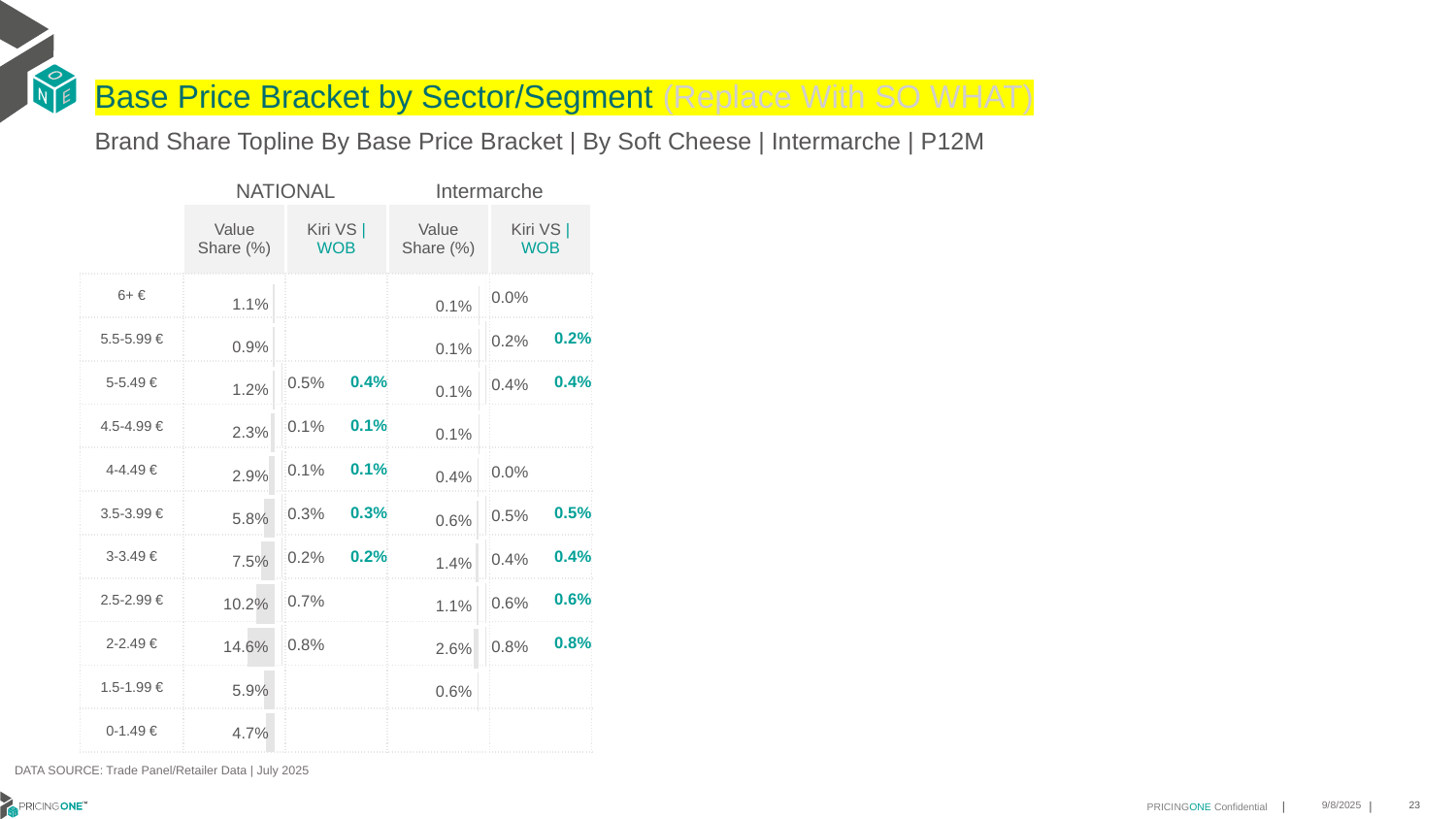

# Base Price Bracket by Sector/Segment (Replace With SO WHAT)
Brand Share Topline By Base Price Bracket | By Soft Cheese | Intermarche | P12M
|  | NATIONAL |  | Intermarche |  |
| --- | --- | --- | --- | --- |
|  | Value Share (%) | Kiri VS | WOB | Value Share (%) | Kiri VS | WOB |
| 6+ € |  |  |  |  |
| 5.5-5.99 € |  |  |  | 0.2% |
| 5-5.49 € |  | 0.4% |  | 0.4% |
| 4.5-4.99 € |  | 0.1% |  |  |
| 4-4.49 € |  | 0.1% |  |  |
| 3.5-3.99 € |  | 0.3% |  | 0.5% |
| 3-3.49 € |  | 0.2% |  | 0.4% |
| 2.5-2.99 € |  |  |  | 0.6% |
| 2-2.49 € |  |  |  | 0.8% |
| 1.5-1.99 € |  |  |  |  |
| 0-1.49 € |  |  |  |  |

### Chart

| Category | Value Share NATIONAL |
|---|---|
| 6+ € | None |
| 5.5-5.99 € | None |
| 5-5.49 € | 0.004546238917179327 |
| 4.5-4.99 € | 0.0010920196899541514 |
| 4-4.49 € | 0.0007479358974105629 |
| 3.5-3.99 € | 0.002991585619070438 |
| 3-3.49 € | 0.002286301099998601 |
| 2.5-2.99 € | 0.00654787253976347 |
| 2-2.49 € | 0.007709859672012065 |
| 1.5-1.99 € | None |
| 0-1.49 € | None |

### Chart

| Category | Value Share |
|---|---|
| 6+ € | 0.010729192919544397 |
| 5.5-5.99 € | 0.009279801221383272 |
| 5-5.49 € | 0.012144367982743714 |
| 4.5-4.99 € | 0.022528117903474795 |
| 4-4.49 € | 0.029428527844716033 |
| 3.5-3.99 € | 0.05842764357068739 |
| 3-3.49 € | 0.07462855920994331 |
| 2.5-2.99 € | 0.10156483467103677 |
| 2-2.49 € | 0.14636169077848524 |
| 1.5-1.99 € | 0.05900316036313539 |
| 0-1.49 € | 0.046691836209171715 |

### Chart

| Category | Value Share |
|---|---|
| 6+ € | 9.935309084378067e-05 |
| 5.5-5.99 € | 0.002305581989624116 |
| 5-5.49 € | 0.004111146912207988 |
| 4.5-4.99 € | None |
| 4-4.49 € | 2.548405732924674e-05 |
| 3.5-3.99 € | 0.00498100832087721 |
| 3-3.49 € | 0.0038259509711276803 |
| 2.5-2.99 € | 0.006416261144324794 |
| 2-2.49 € | 0.008254967035374369 |
| 1.5-1.99 € | None |
| 0-1.49 € | None |

### Chart

| Category | Value Share |
|---|---|
| 6+ € | 0.0008094620862476378 |
| 5.5-5.99 € | 0.0006394548459641071 |
| 5-5.49 € | 0.001143337777562449 |
| 4.5-4.99 € | 0.0008704806001064997 |
| 4-4.49 € | 0.0036610319833939 |
| 3.5-3.99 € | 0.0064383866035792065 |
| 3-3.49 € | 0.014211979048799579 |
| 2.5-2.99 € | 0.01119267430049475 |
| 2-2.49 € | 0.025597206184587943 |
| 1.5-1.99 € | 0.005572371933584821 |
| 0-1.49 € | None |
DATA SOURCE: Trade Panel/Retailer Data | July 2025

9/8/2025
23